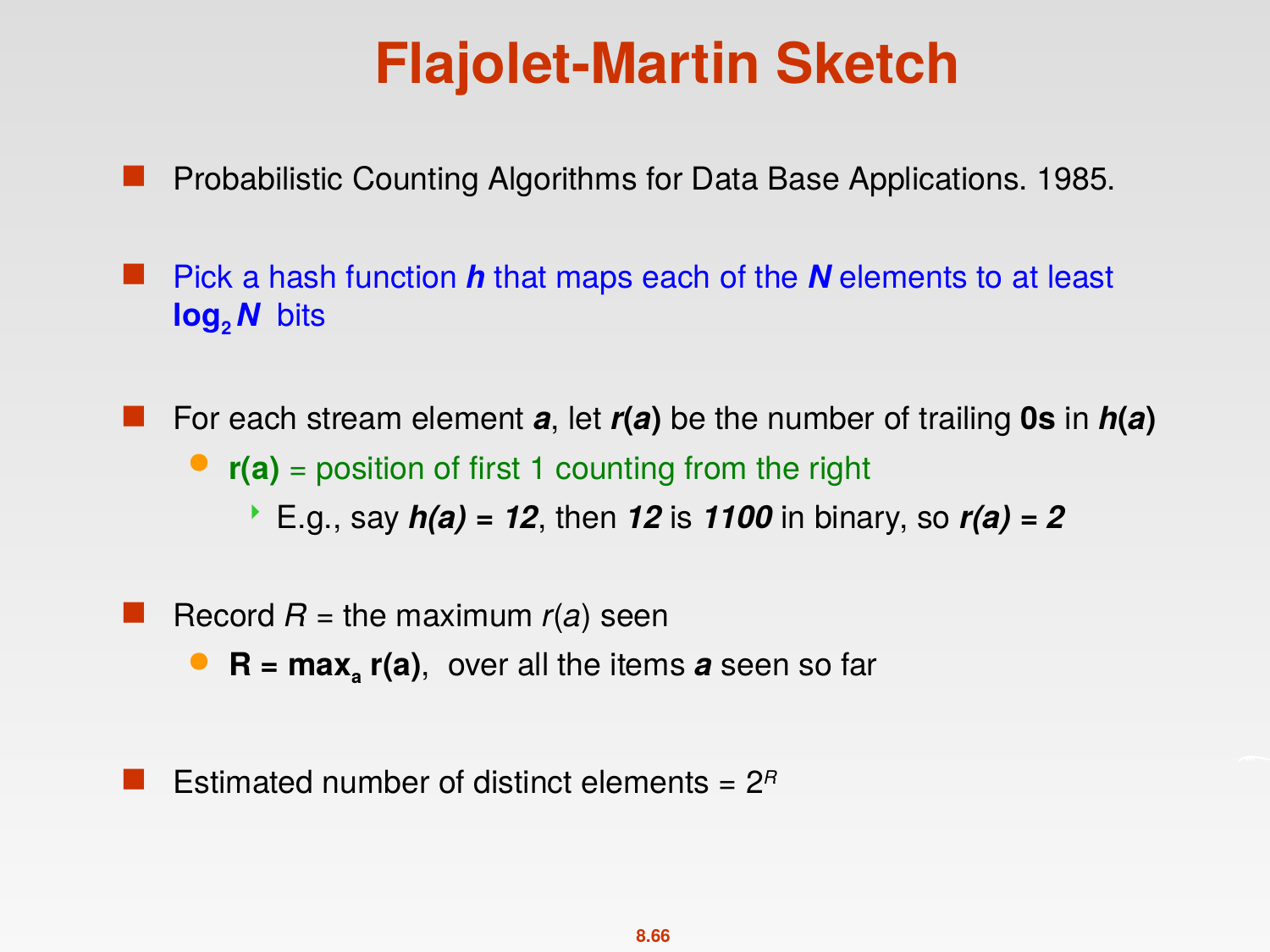

# Flajolet-Martin Sketch
Probabilistic Counting Algorithms for Data Base Applications. 1985.

Pick a hash function h that maps each of the N elements to at least  log2 N  bits

For each stream element a, let r(a) be the number of trailing 0s in h(a)
r(a) = position of first 1 counting from the right
E.g., say h(a) = 12, then 12 is 1100 in binary, so r(a) = 2

Record R = the maximum r(a) seen
R = maxa r(a),  over all the items a seen so far

Estimated number of distinct elements = 2R